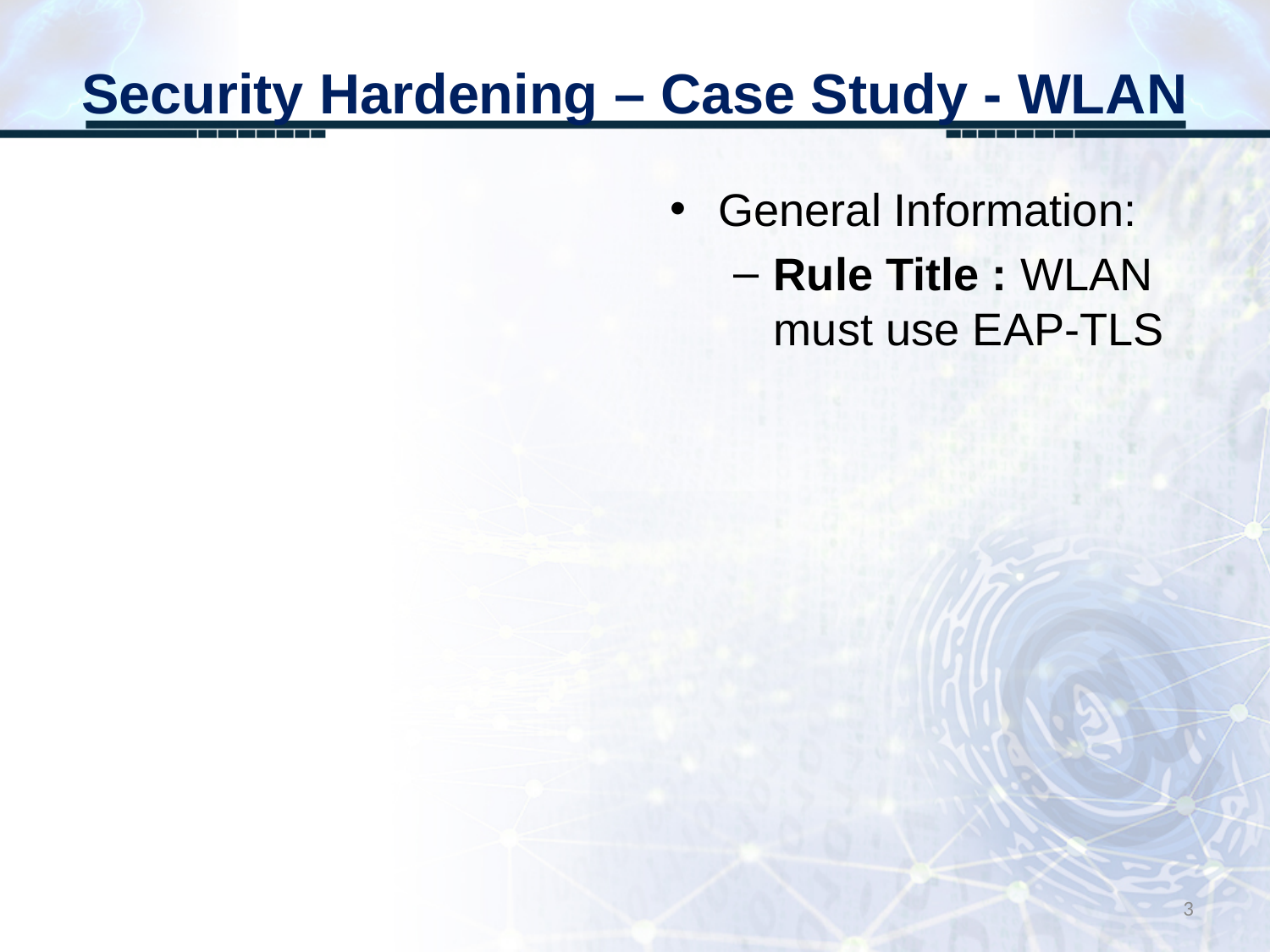

# Security Hardening – Case Study - WLAN
General Information:
Rule Title : WLAN must use EAP-TLS

3